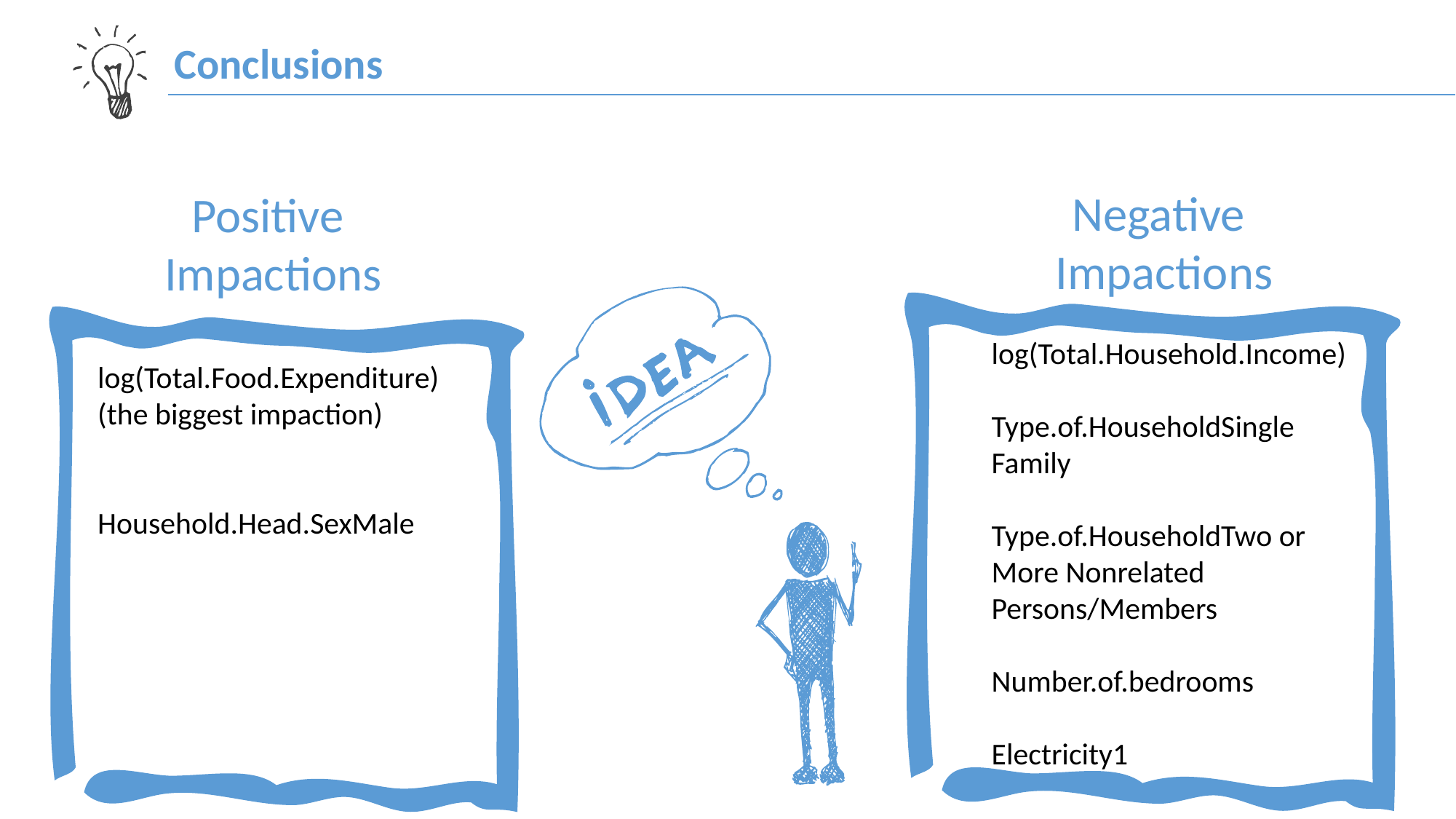

Conclusions
Negative
Impactions
Positive
Impactions

log(Total.Household.Income)

Type.of.HouseholdSingle Family

Type.of.HouseholdTwo or More Nonrelated Persons/Members

Number.of.bedrooms

Electricity1

log(Total.Food.Expenditure)
(the biggest impaction)

Household.Head.SexMale